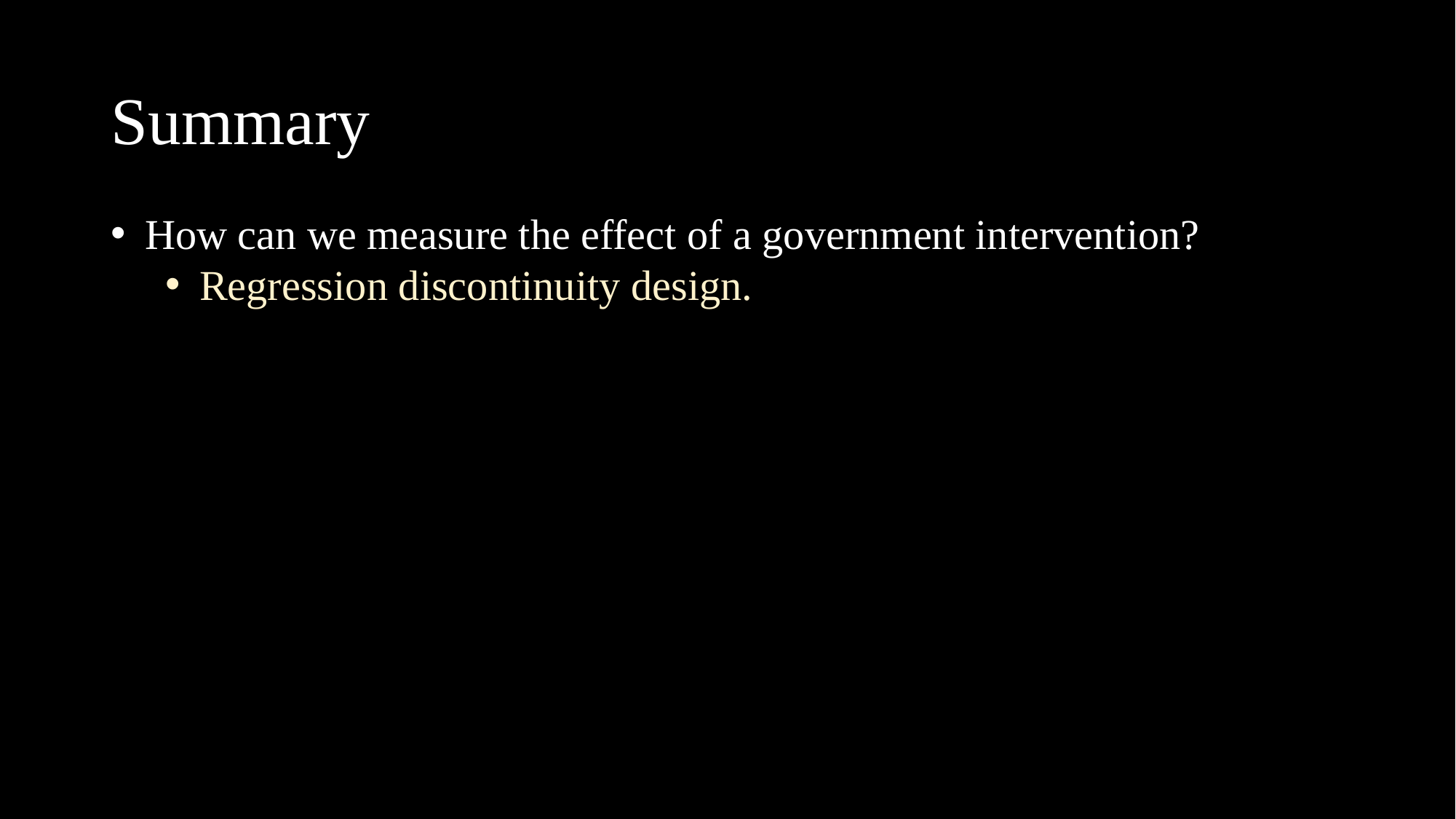

# Summary
How can we measure the effect of a government intervention?
Regression discontinuity design.